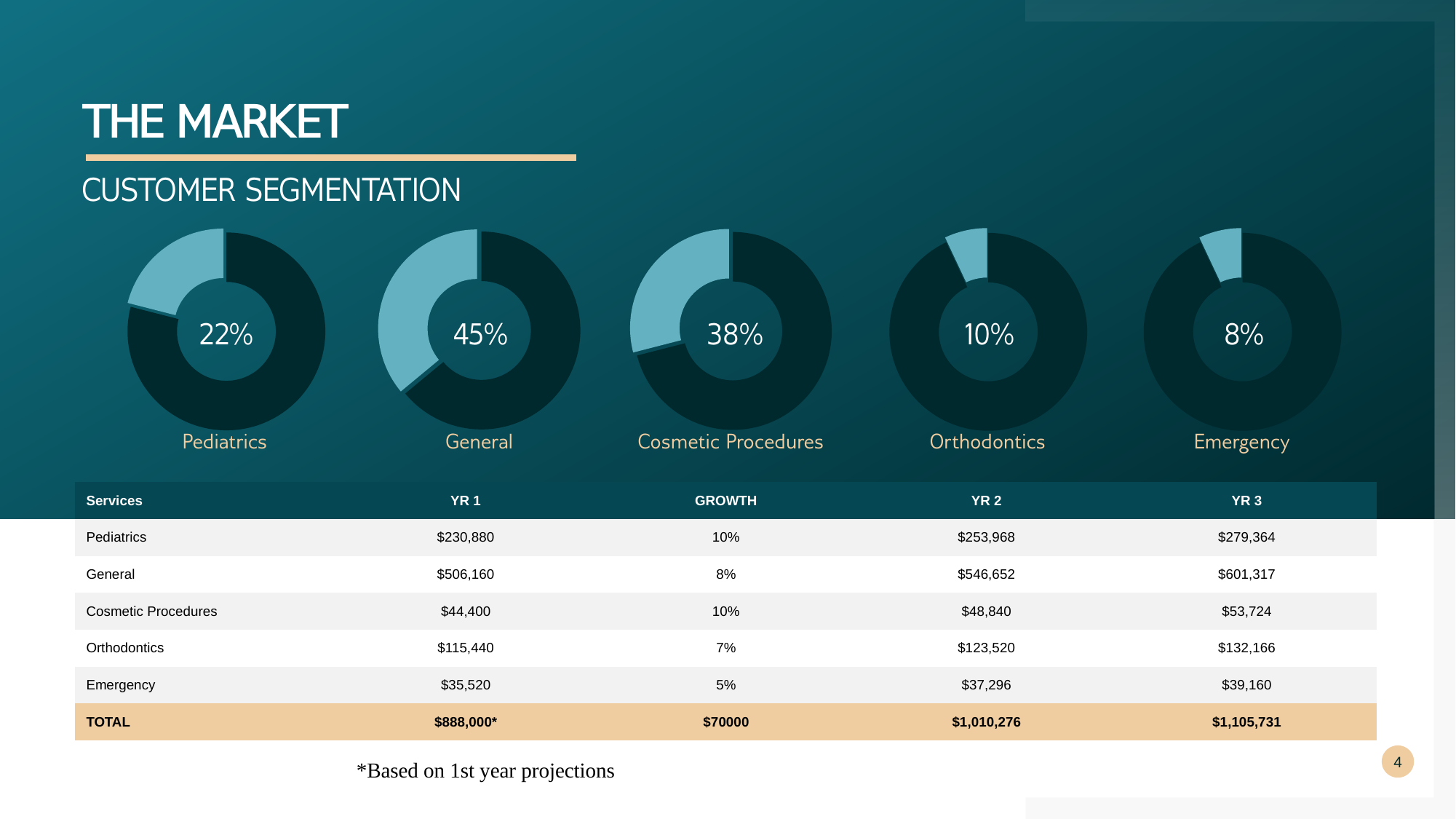

# THE MARKET

CUSTOMER SEGMENTATION

### Chart

| Category | Sales |
|---|---|
| 1st Qtr | 79.0 |
| 2nd Qtr | 21.0 |

### Chart

| Category | Sales |
|---|---|
| 1st Qtr | 64.0 |
| 2nd Qtr | 36.0 |

### Chart

| Category | Sales |
|---|---|
| 1st Qtr | 71.0 |
| 2nd Qtr | 29.0 |

### Chart

| Category | Sales |
|---|---|
| 1st Qtr | 93.0 |
| 2nd Qtr | 7.0 |

### Chart

| Category | Sales |
|---|---|
| 1st Qtr | 93.0 |
| 2nd Qtr | 7.0 |
22%
45%
38%
10%
8%
Pediatrics
General
Cosmetic Procedures
Orthodontics
Emergency
| Services | YR 1 | GROWTH | YR 2 | YR 3 |
| --- | --- | --- | --- | --- |
| Pediatrics | $230,880 | 10% | $253,968 | $279,364 |
| General | $506,160 | 8% | $546,652 | $601,317 |
| Cosmetic Procedures | $44,400 | 10% | $48,840 | $53,724 |
| Orthodontics | $115,440 | 7% | $123,520 | $132,166 |
| Emergency | $35,520 | 5% | $37,296 | $39,160 |
| TOTAL | $888,000\* | $70000 | $1,010,276 | $1,105,731 |
*Based on 1st year projections
4